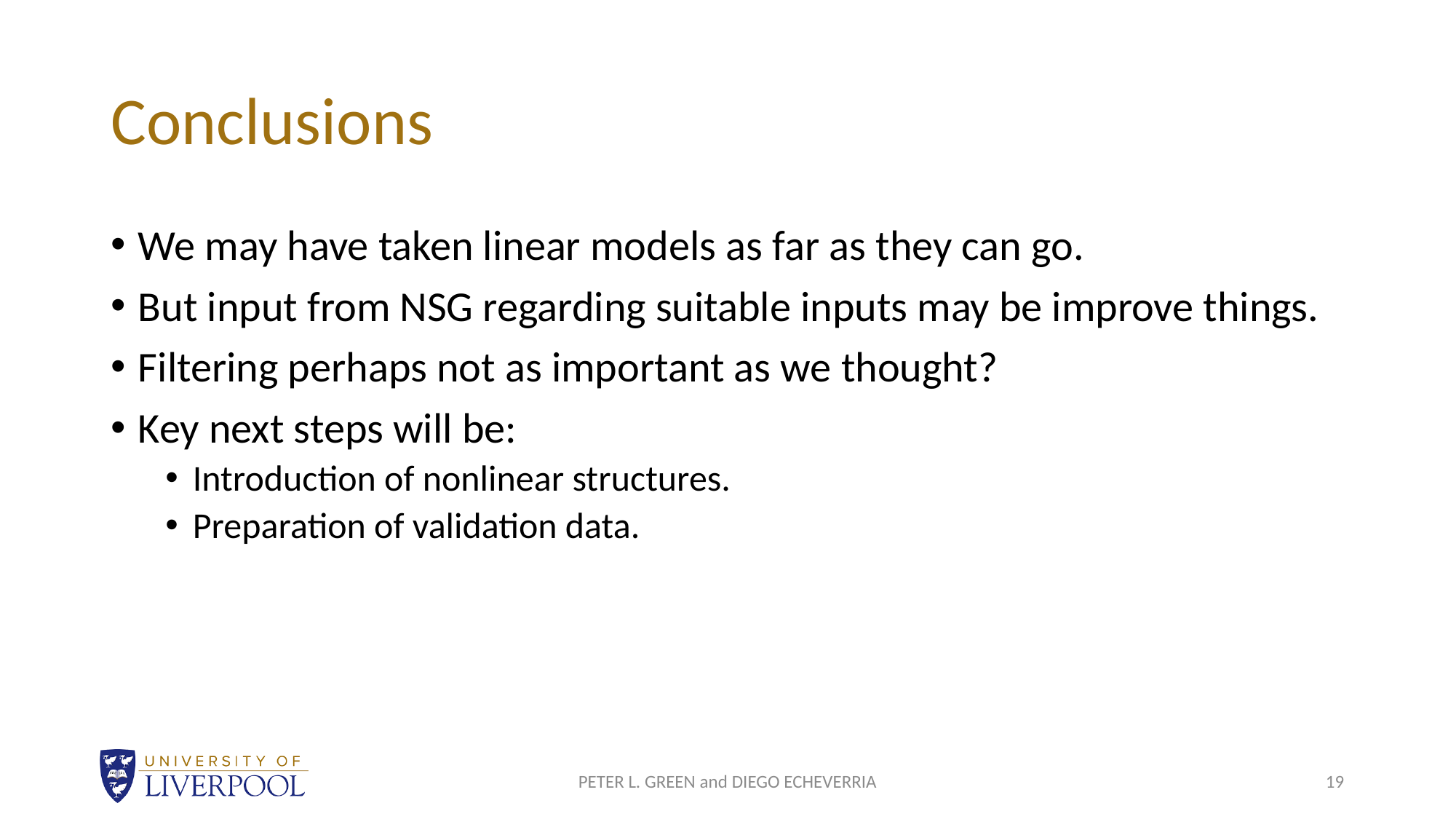

# Conclusions
We may have taken linear models as far as they can go.
But input from NSG regarding suitable inputs may be improve things.
Filtering perhaps not as important as we thought?
Key next steps will be:
Introduction of nonlinear structures.
Preparation of validation data.

PETER L. GREEN and DIEGO ECHEVERRIA
19